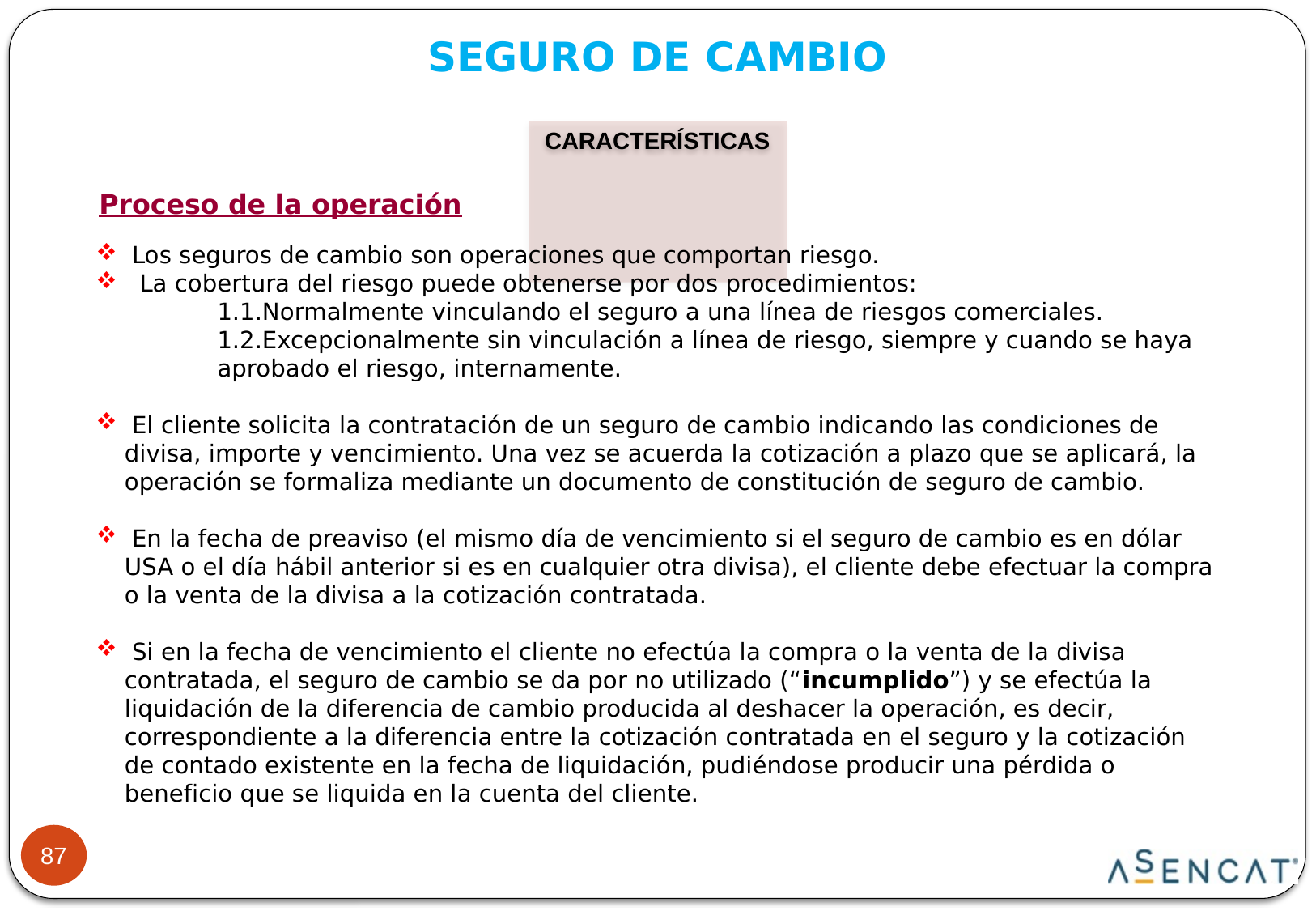

SEGURO DE CAMBIO
CARACTERÍSTICAS
Proceso de la operación
 Los seguros de cambio son operaciones que comportan riesgo.
  La cobertura del riesgo puede obtenerse por dos procedimientos:
	1.1.Normalmente vinculando el seguro a una línea de riesgos comerciales.
	1.2.Excepcionalmente sin vinculación a línea de riesgo, siempre y cuando se haya 	aprobado el riesgo, internamente.

 El cliente solicita la contratación de un seguro de cambio indicando las condiciones de divisa, importe y vencimiento. Una vez se acuerda la cotización a plazo que se aplicará, la operación se formaliza mediante un documento de constitución de seguro de cambio.

 En la fecha de preaviso (el mismo día de vencimiento si el seguro de cambio es en dólar USA o el día hábil anterior si es en cualquier otra divisa), el cliente debe efectuar la compra o la venta de la divisa a la cotización contratada.

 Si en la fecha de vencimiento el cliente no efectúa la compra o la venta de la divisa contratada, el seguro de cambio se da por no utilizado (“incumplido”) y se efectúa la liquidación de la diferencia de cambio producida al deshacer la operación, es decir, correspondiente a la diferencia entre la cotización contratada en el seguro y la cotización de contado existente en la fecha de liquidación, pudiéndose producir una pérdida o beneficio que se liquida en la cuenta del cliente.
87